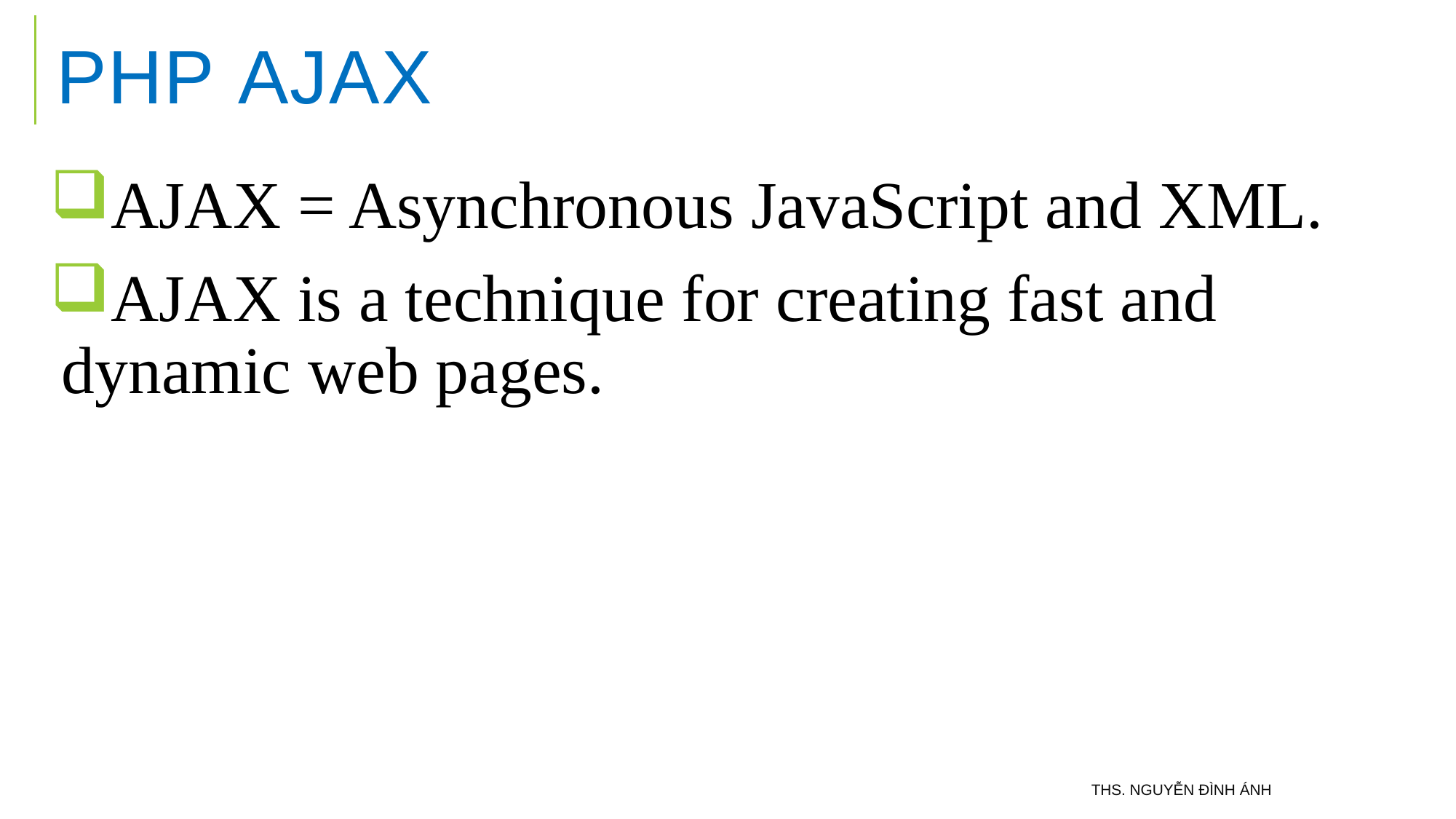

# PHP AJAX
AJAX = Asynchronous JavaScript and XML.
AJAX is a technique for creating fast and dynamic web pages.
ThS. Nguyễn Đình Ánh